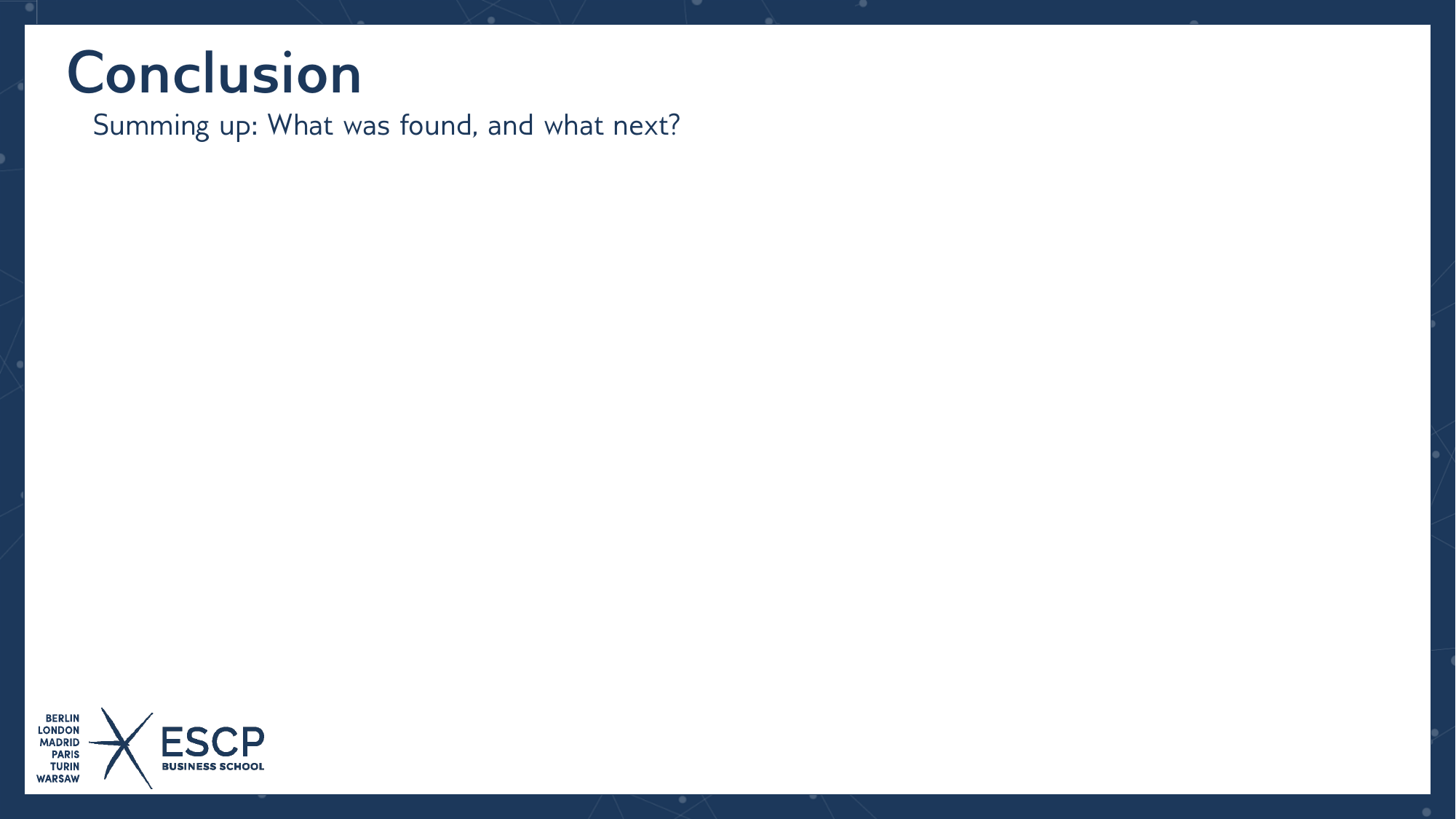

# Conclusion
Summing up: What was found, and what next?